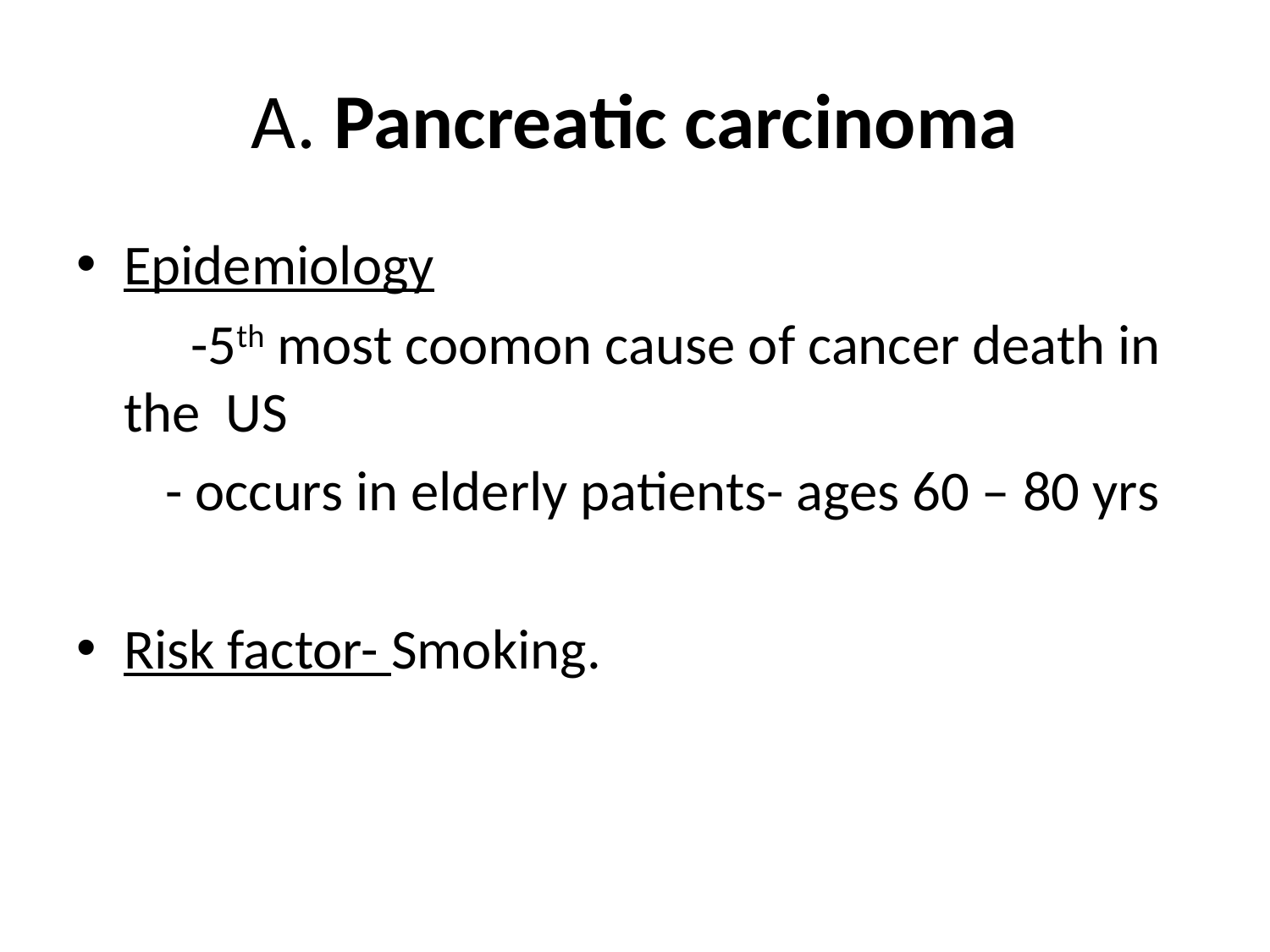

# A. Pancreatic carcinoma
Epidemiology
         -5th most coomon cause of cancer death in the  US
       - occurs in elderly patients- ages 60 – 80 yrs

Risk factor- Smoking.